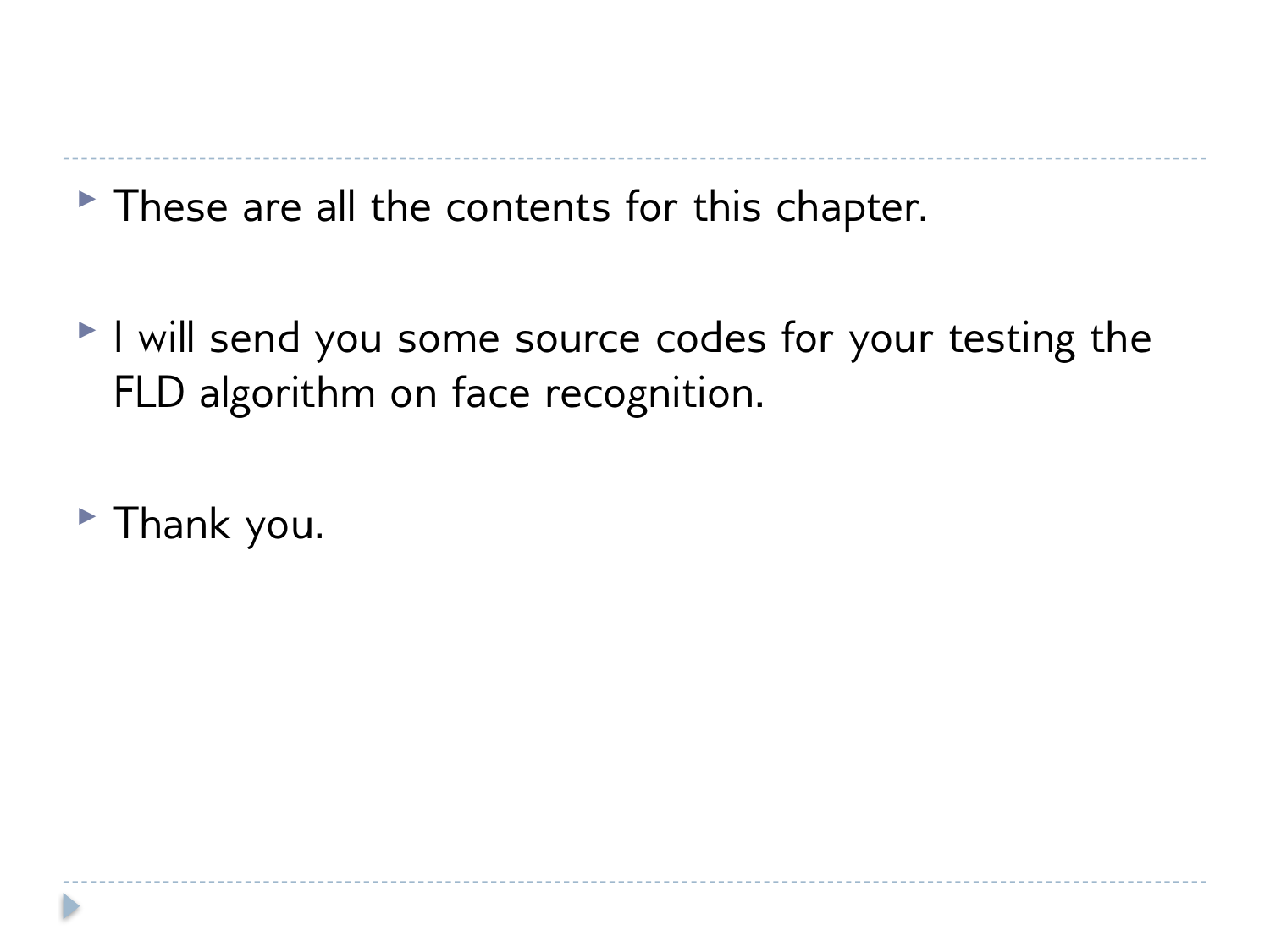

These are all the contents for this chapter.

I will send you some source codes for your testing the FLD algorithm on face recognition.

Thank you.